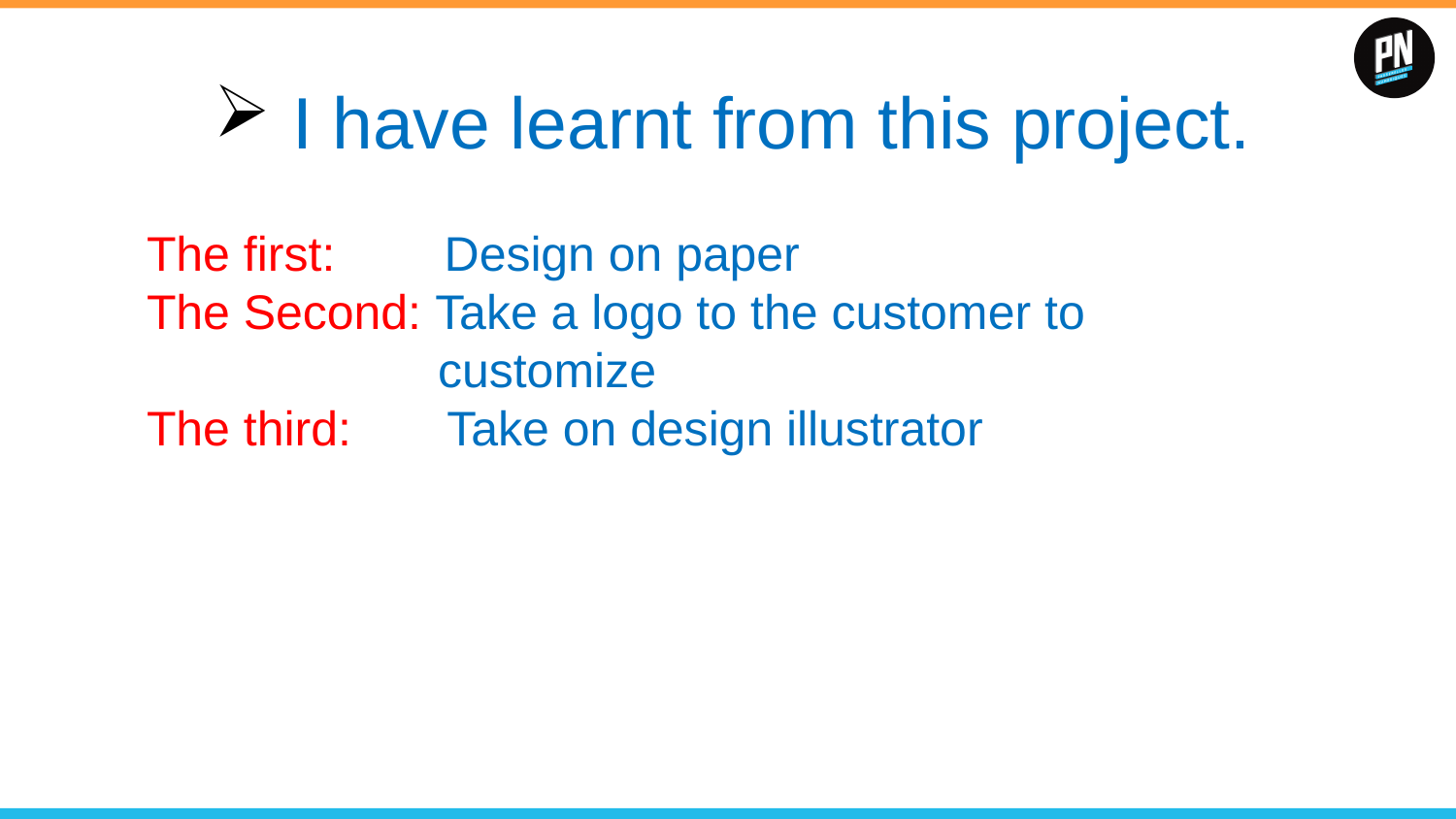

I have learnt from this project.
The first:        Design on paper
The Second: Take a logo to the customer to     			customize
The third:       Take on design illustrator